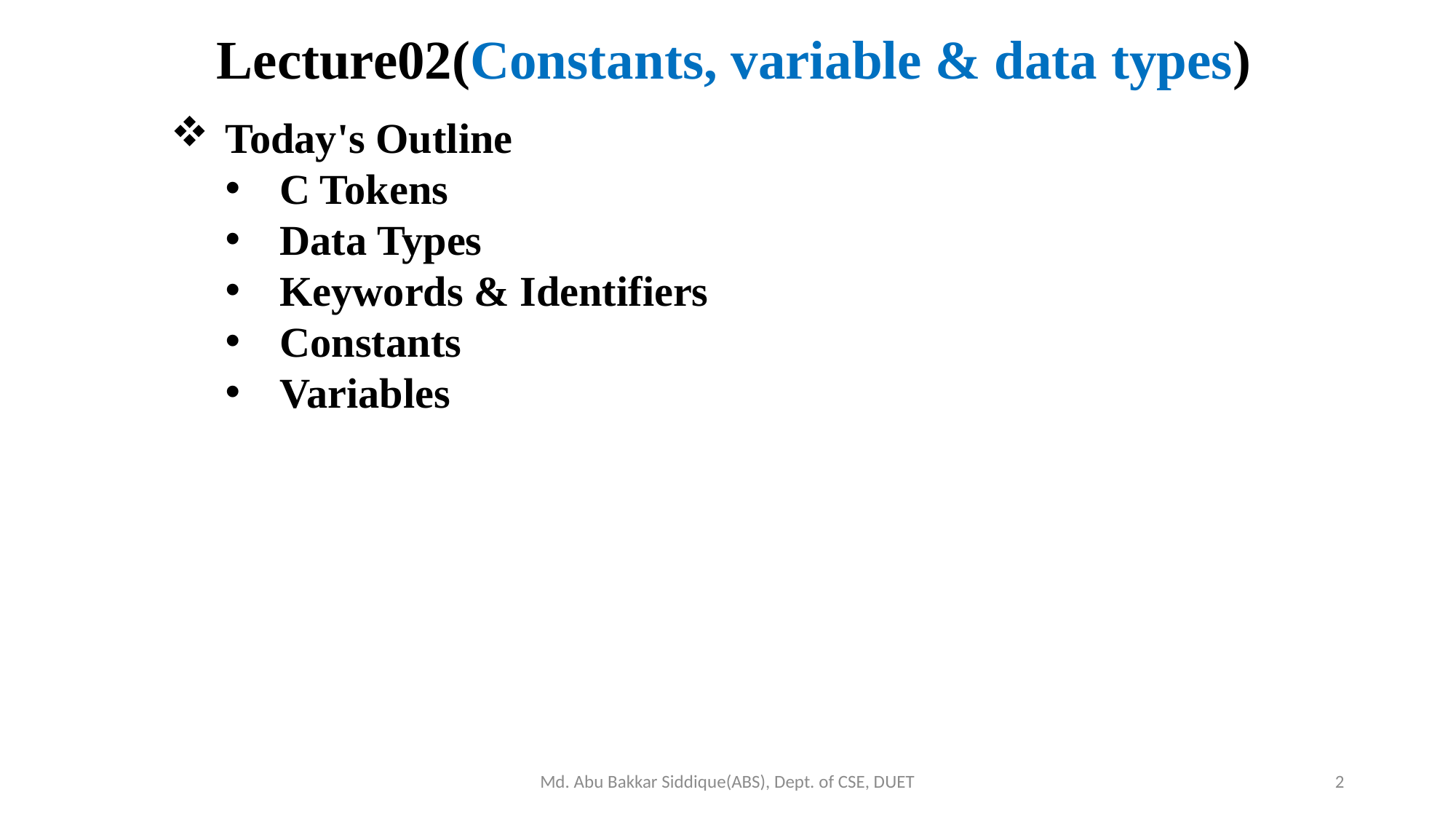

Lecture02(Constants, variable & data types)
Today's Outline
C Tokens
Data Types
Keywords & Identifiers
Constants
Variables
Md. Abu Bakkar Siddique(ABS), Dept. of CSE, DUET
2